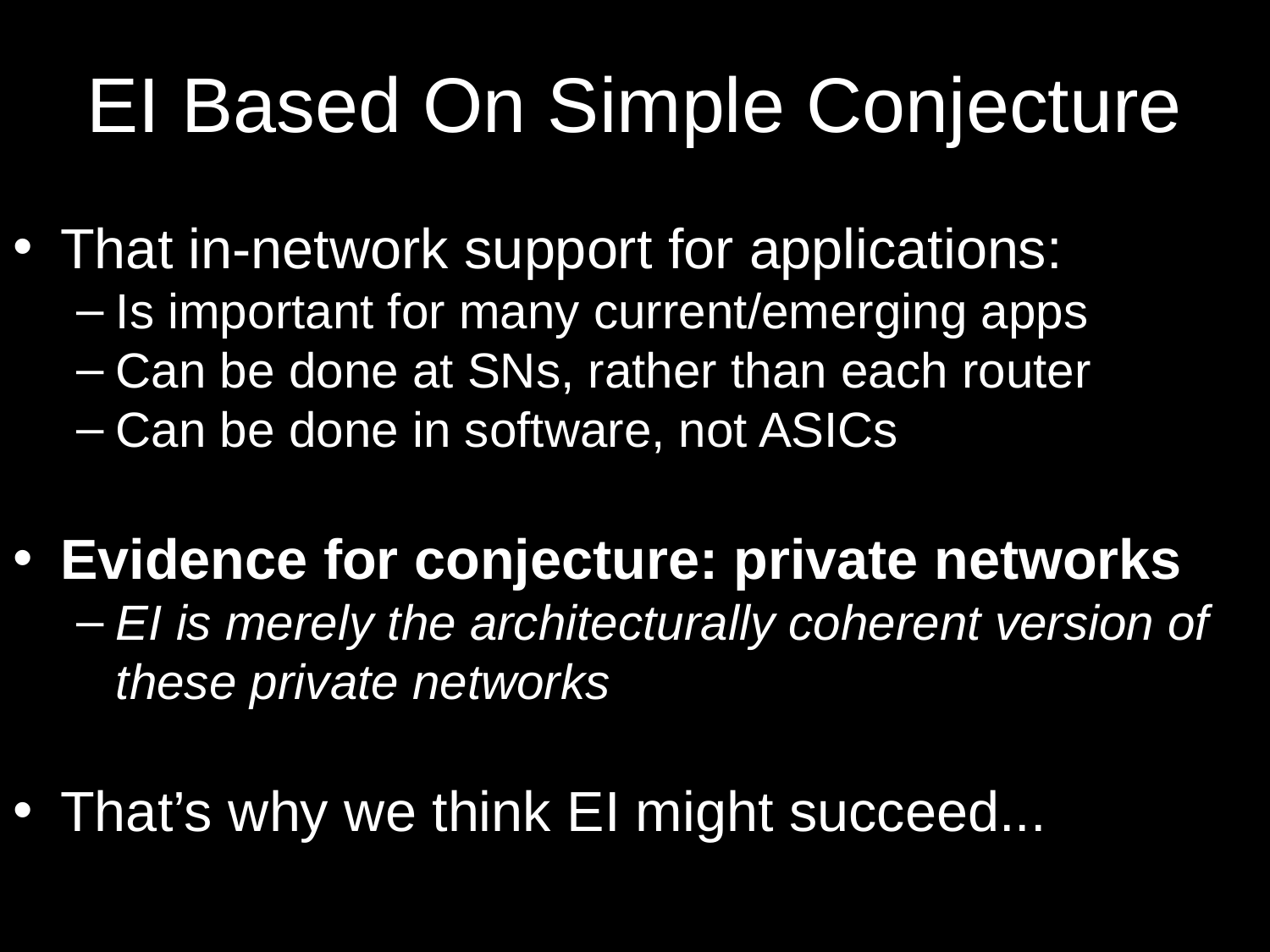

# EI Based On Simple Conjecture
That in-network support for applications:
Is important for many current/emerging apps
Can be done at SNs, rather than each router
Can be done in software, not ASICs

Evidence for conjecture: private networks
EI is merely the architecturally coherent version of these private networks

That’s why we think EI might succeed...